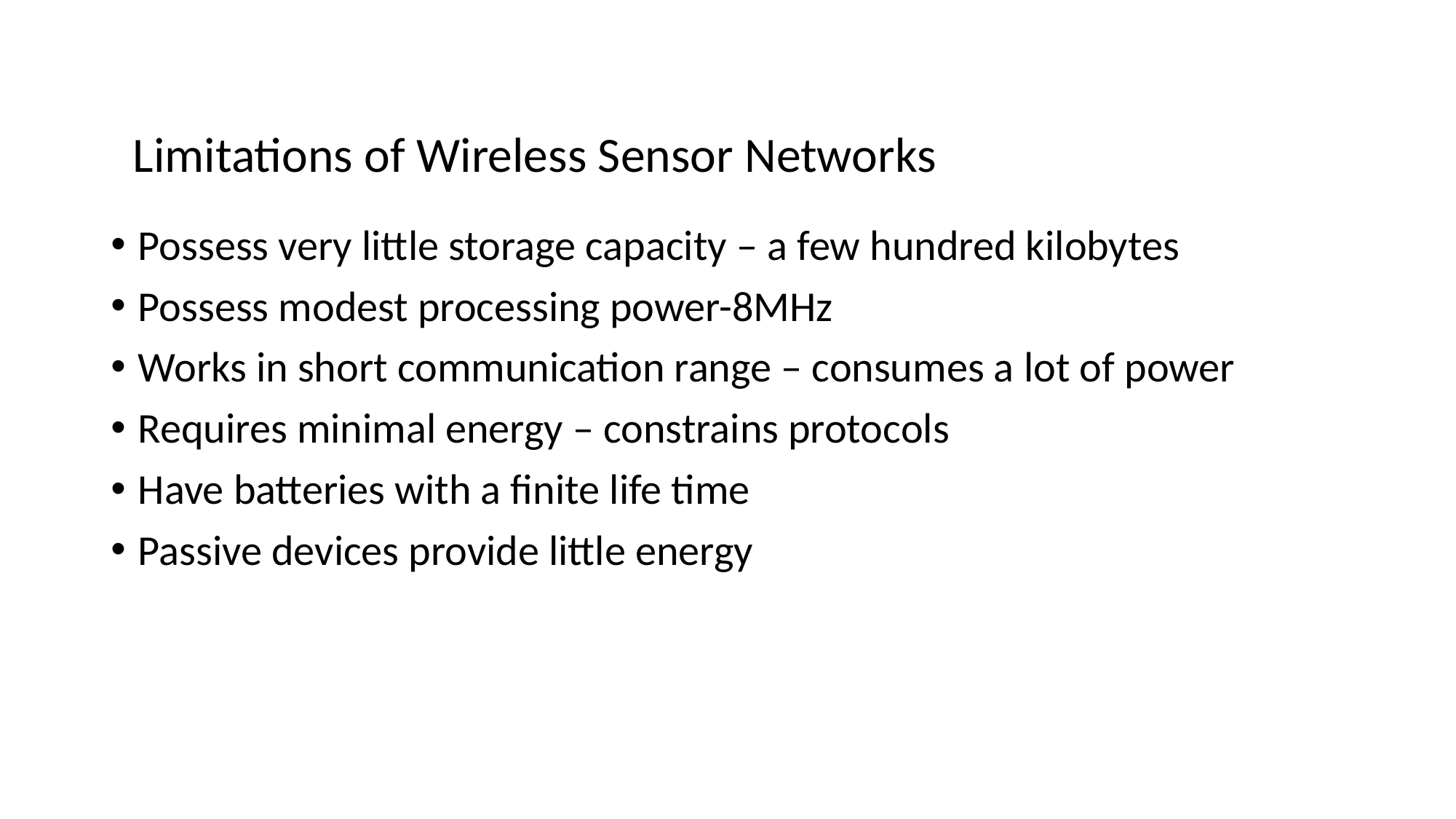

# Limitations of Wireless Sensor Networks
Possess very little storage capacity – a few hundred kilobytes
Possess modest processing power-8MHz
Works in short communication range – consumes a lot of power
Requires minimal energy – constrains protocols
Have batteries with a finite life time
Passive devices provide little energy